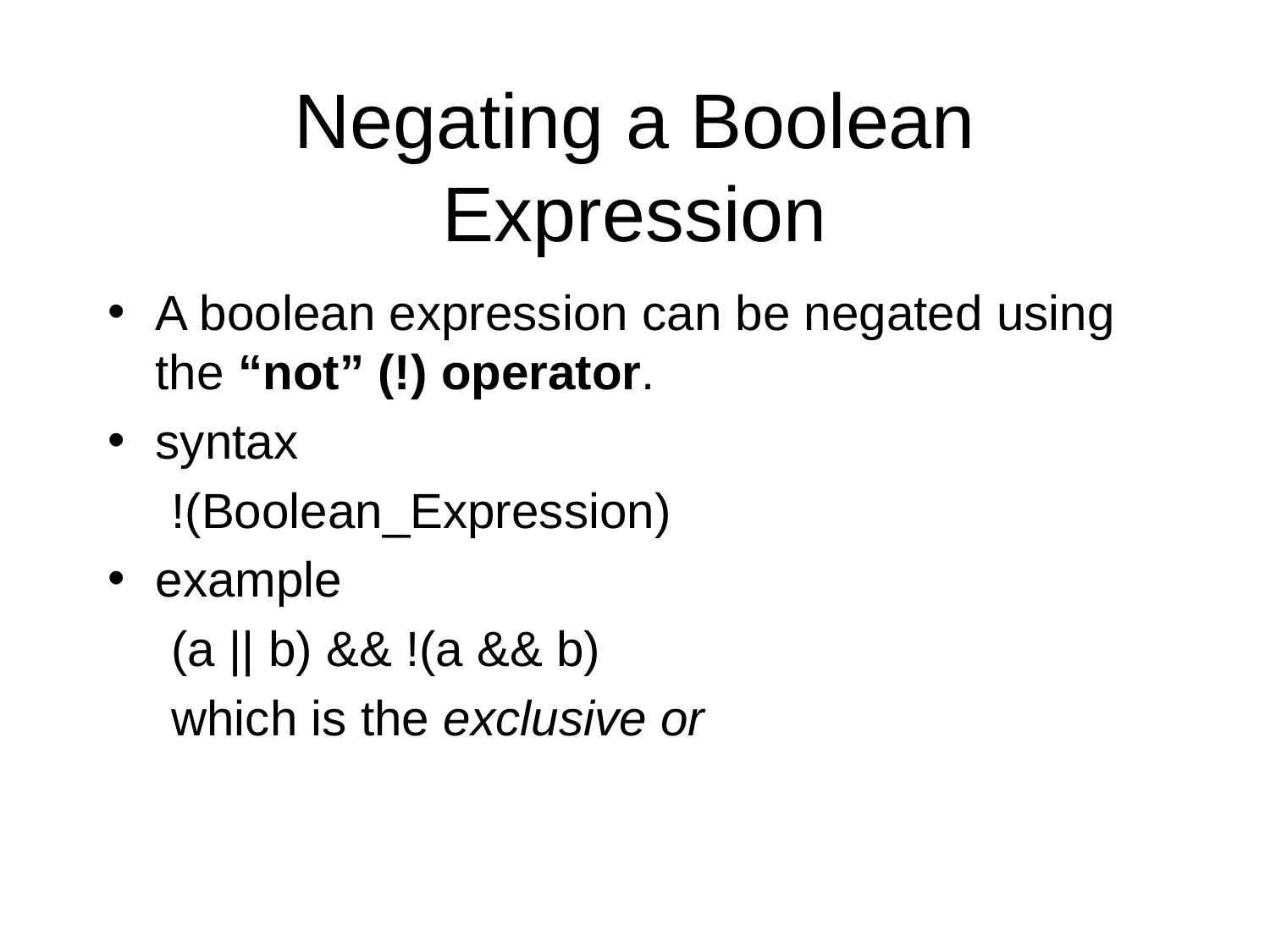

# Negating a Boolean Expression
A boolean expression can be negated using the “not” (!) operator.
syntax
!(Boolean_Expression)
example
(a || b) && !(a && b)
which is the exclusive or